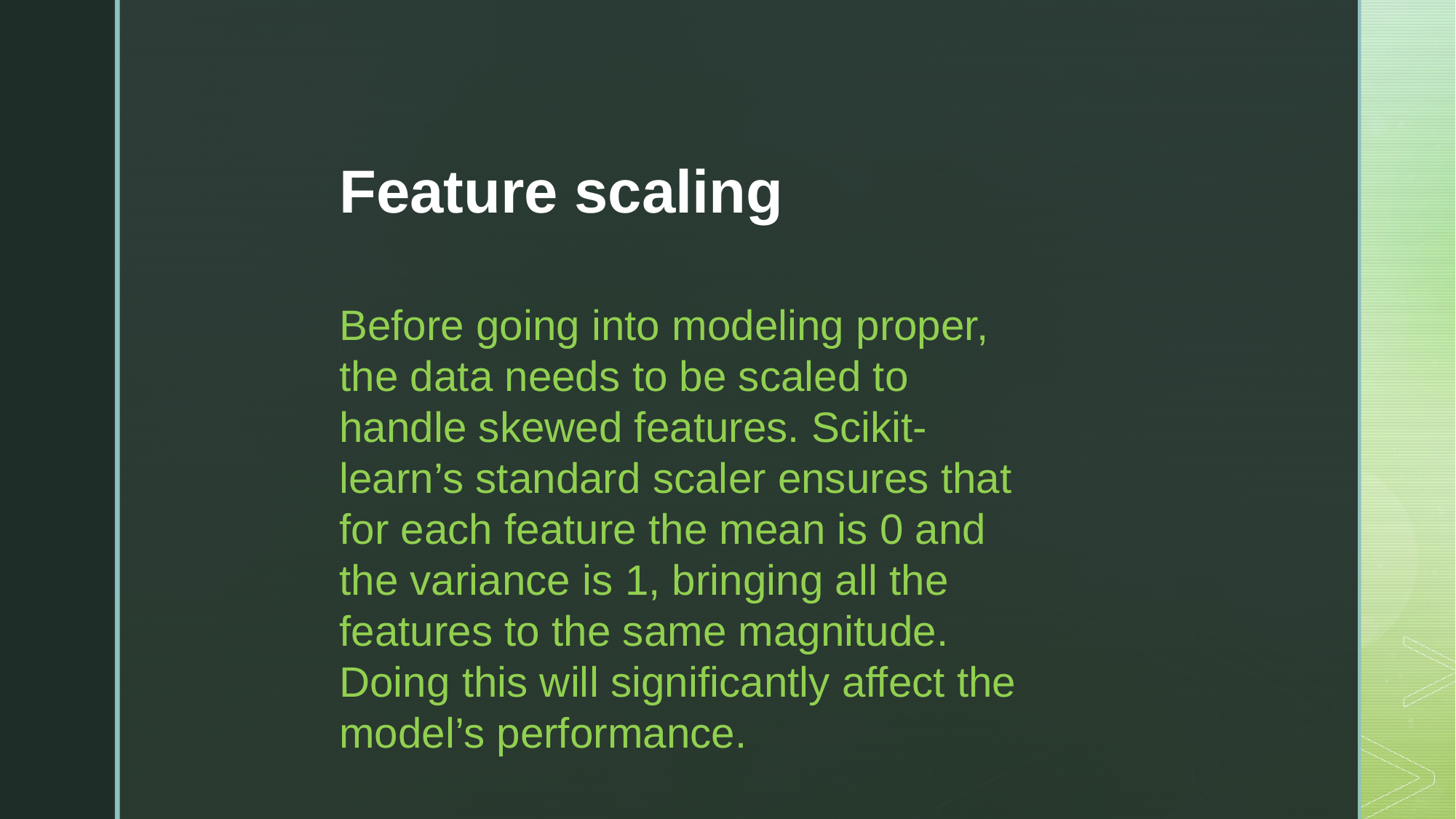

Feature scaling

Before going into modeling proper, the data needs to be scaled to handle skewed features. Scikit-learn’s standard scaler ensures that for each feature the mean is 0 and the variance is 1, bringing all the features to the same magnitude. Doing this will significantly affect the model’s performance.